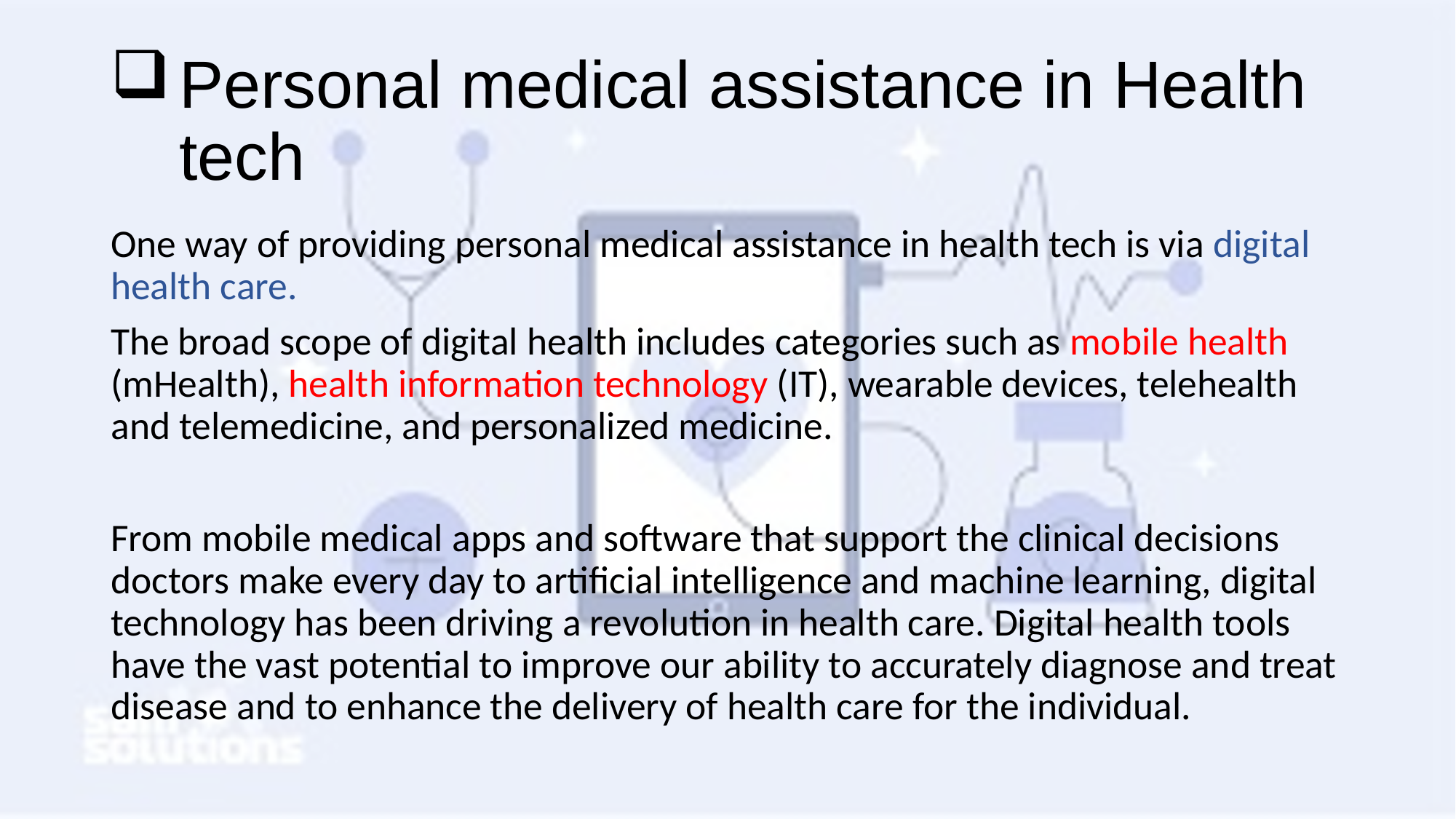

# Personal medical assistance in Health tech
One way of providing personal medical assistance in health tech is via digital health care.
The broad scope of digital health includes categories such as mobile health (mHealth), health information technology (IT), wearable devices, telehealth and telemedicine, and personalized medicine.

From mobile medical apps and software that support the clinical decisions doctors make every day to artificial intelligence and machine learning, digital technology has been driving a revolution in health care. Digital health tools have the vast potential to improve our ability to accurately diagnose and treat disease and to enhance the delivery of health care for the individual.